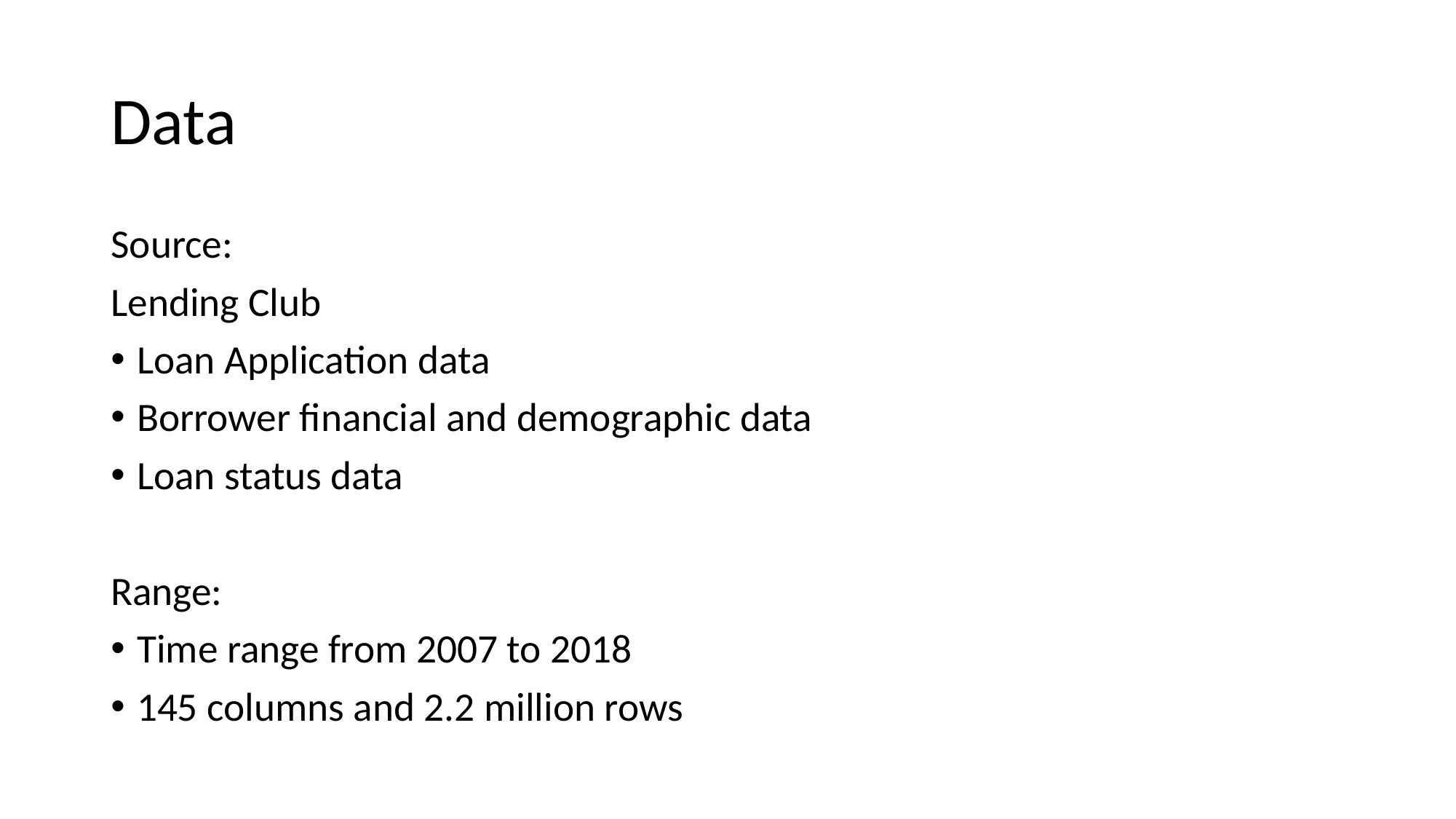

# Data
Source:
Lending Club
Loan Application data
Borrower financial and demographic data
Loan status data

Range:
Time range from 2007 to 2018
145 columns and 2.2 million rows